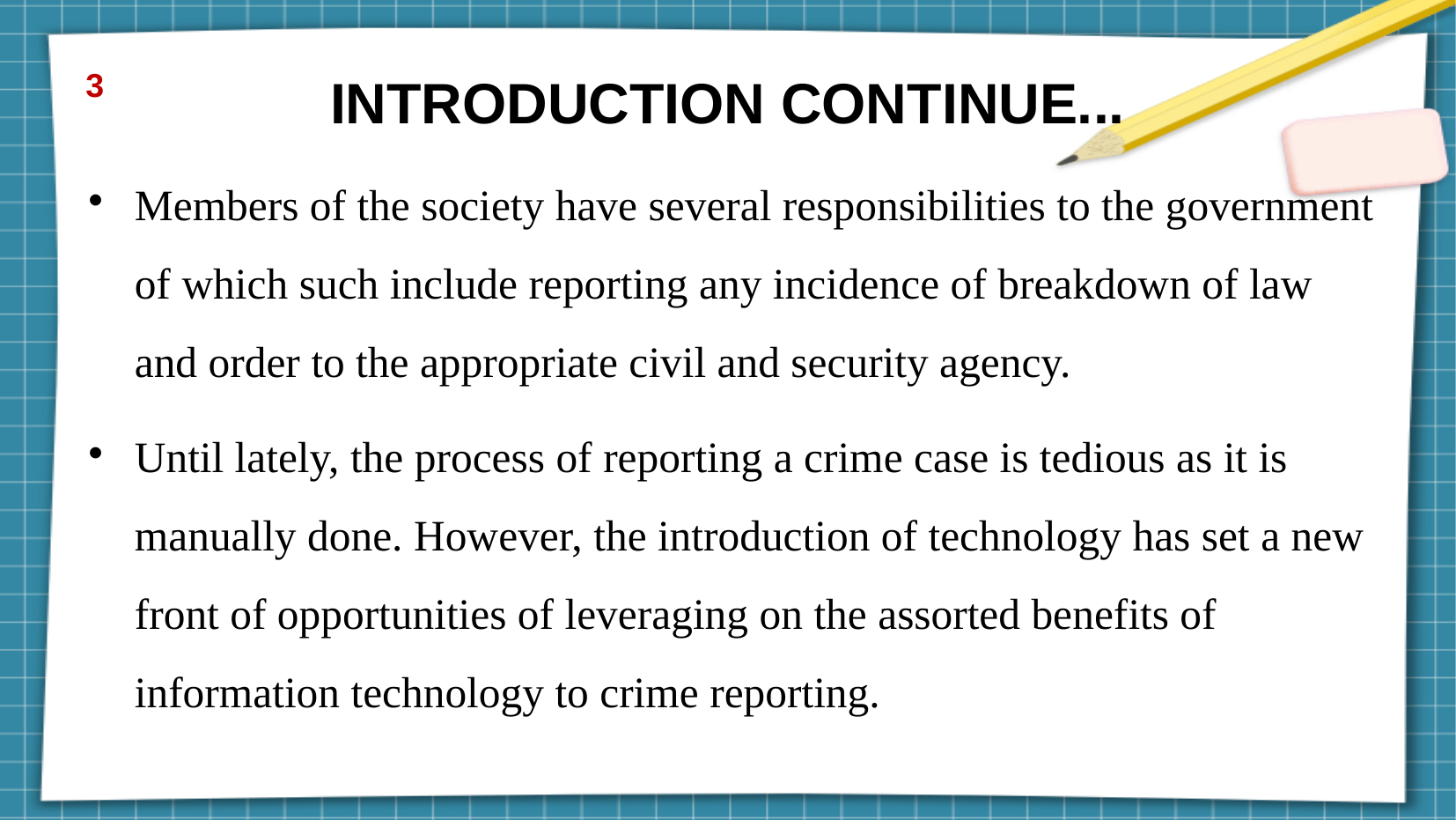

INTRODUCTION CONTINUE...
3
Members of the society have several responsibilities to the government of which such include reporting any incidence of breakdown of law and order to the appropriate civil and security agency.
Until lately, the process of reporting a crime case is tedious as it is manually done. However, the introduction of technology has set a new front of opportunities of leveraging on the assorted benefits of information technology to crime reporting.